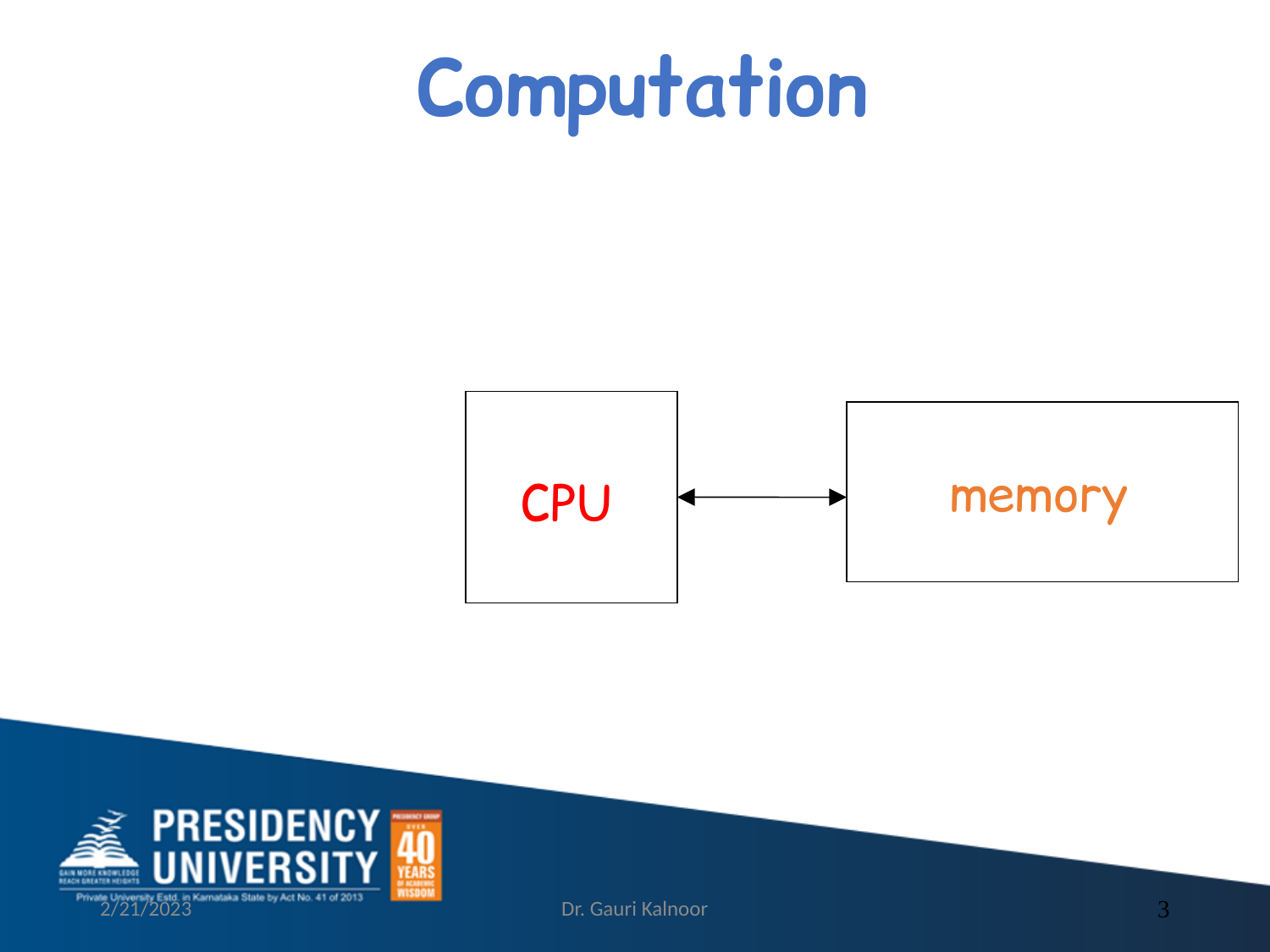

Computation

memory
CPU

2/21/2023
Dr. Gauri Kalnoor
3